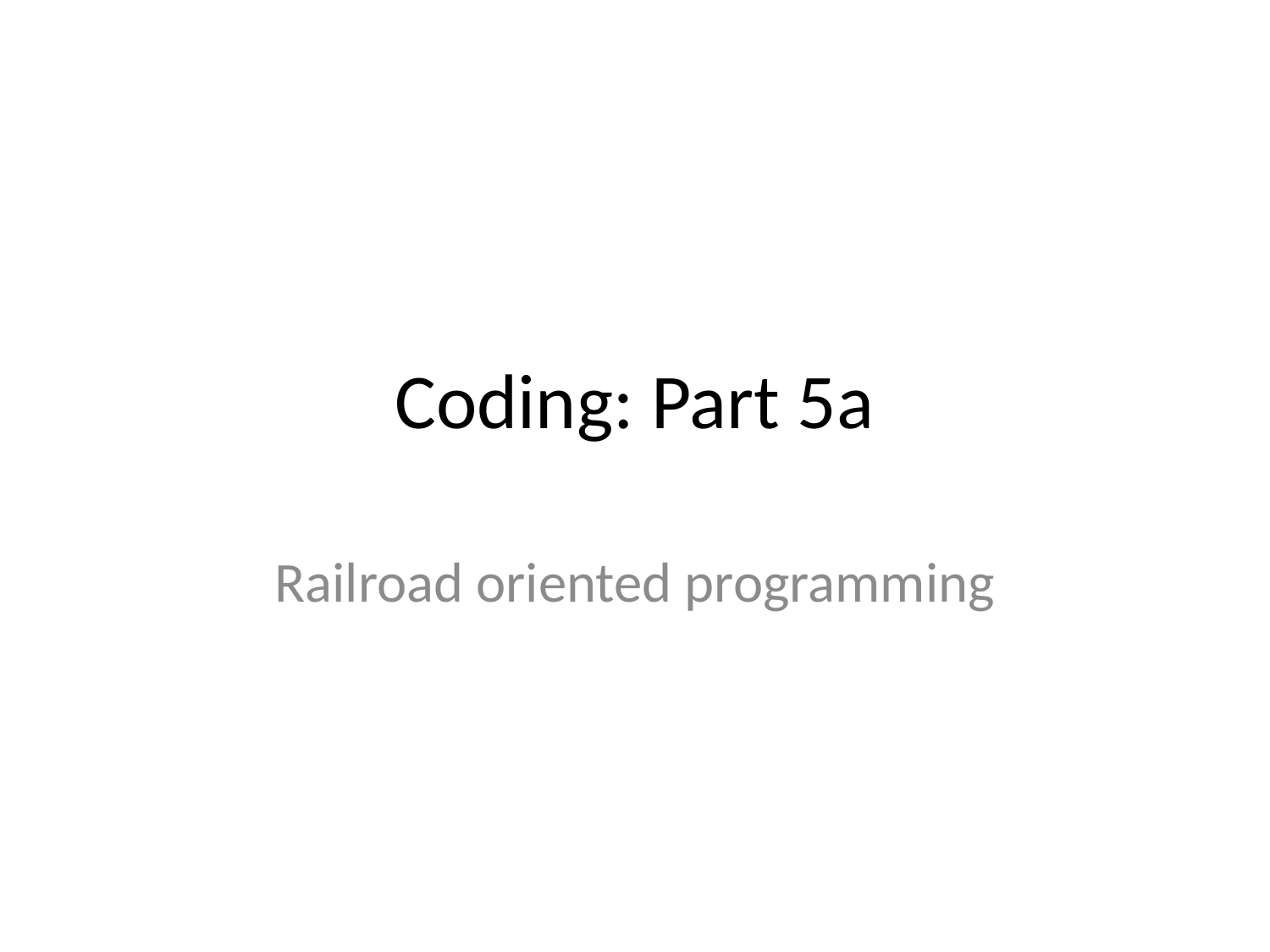

# Coding: Part 5a
Railroad oriented programming